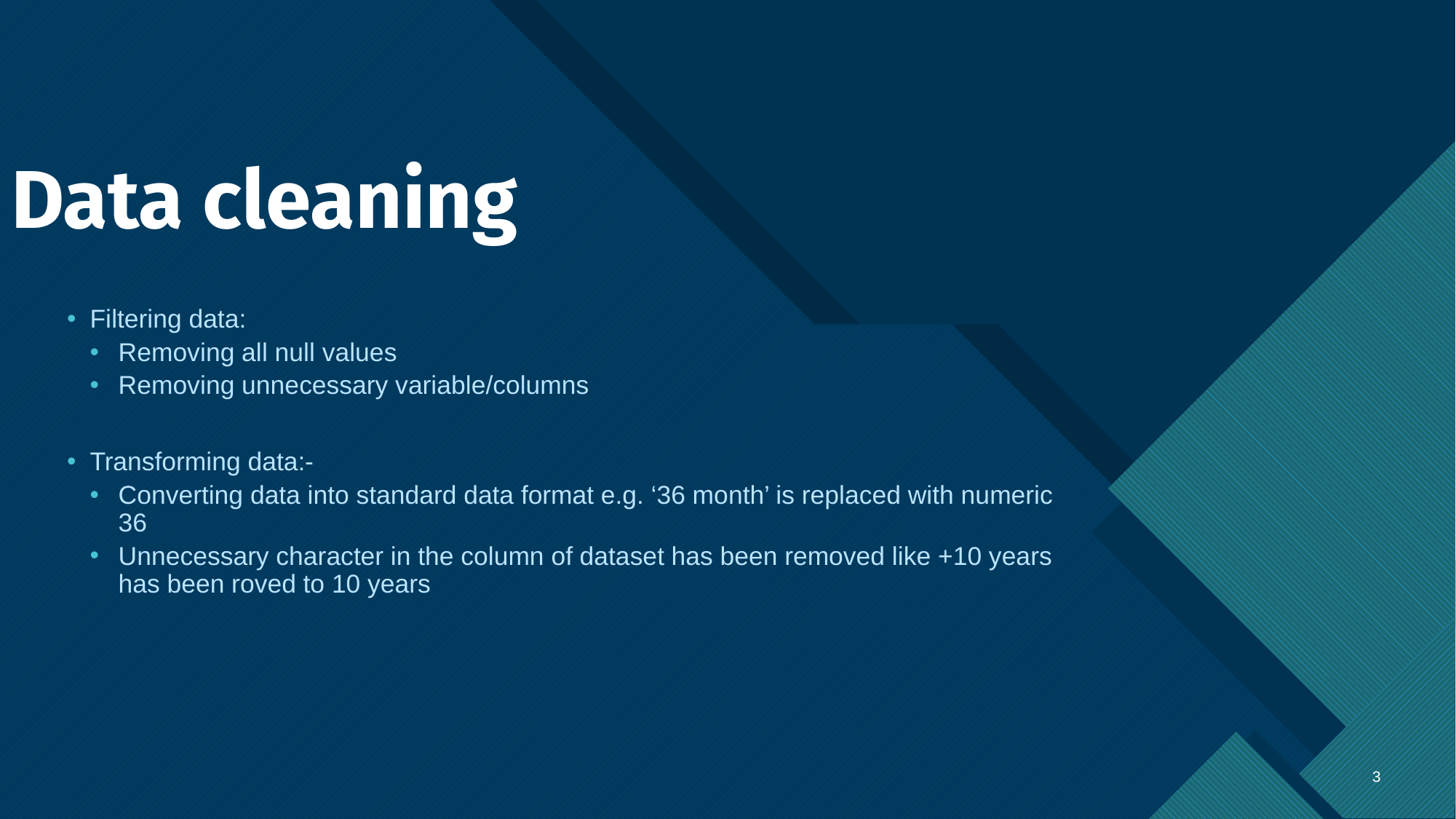

# Data cleaning

Filtering data:
Removing all null values
Removing unnecessary variable/columns

Transforming data:-
Converting data into standard data format e.g. ‘36 month’ is replaced with numeric 36
Unnecessary character in the column of dataset has been removed like +10 years has been roved to 10 years

3